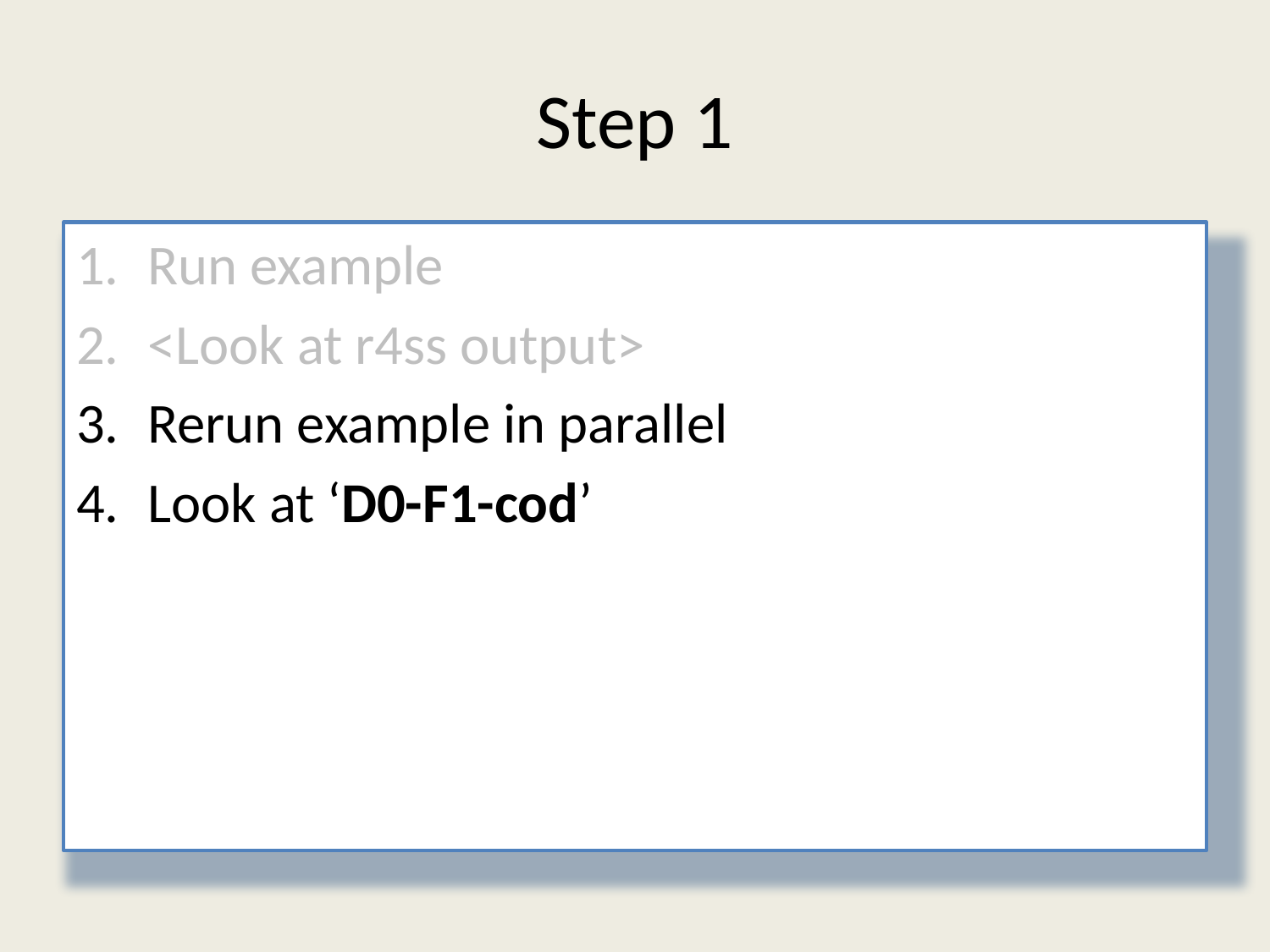

# Step 1
Run example
<Look at r4ss output>
Rerun example in parallel
Look at ‘D0-F1-cod’